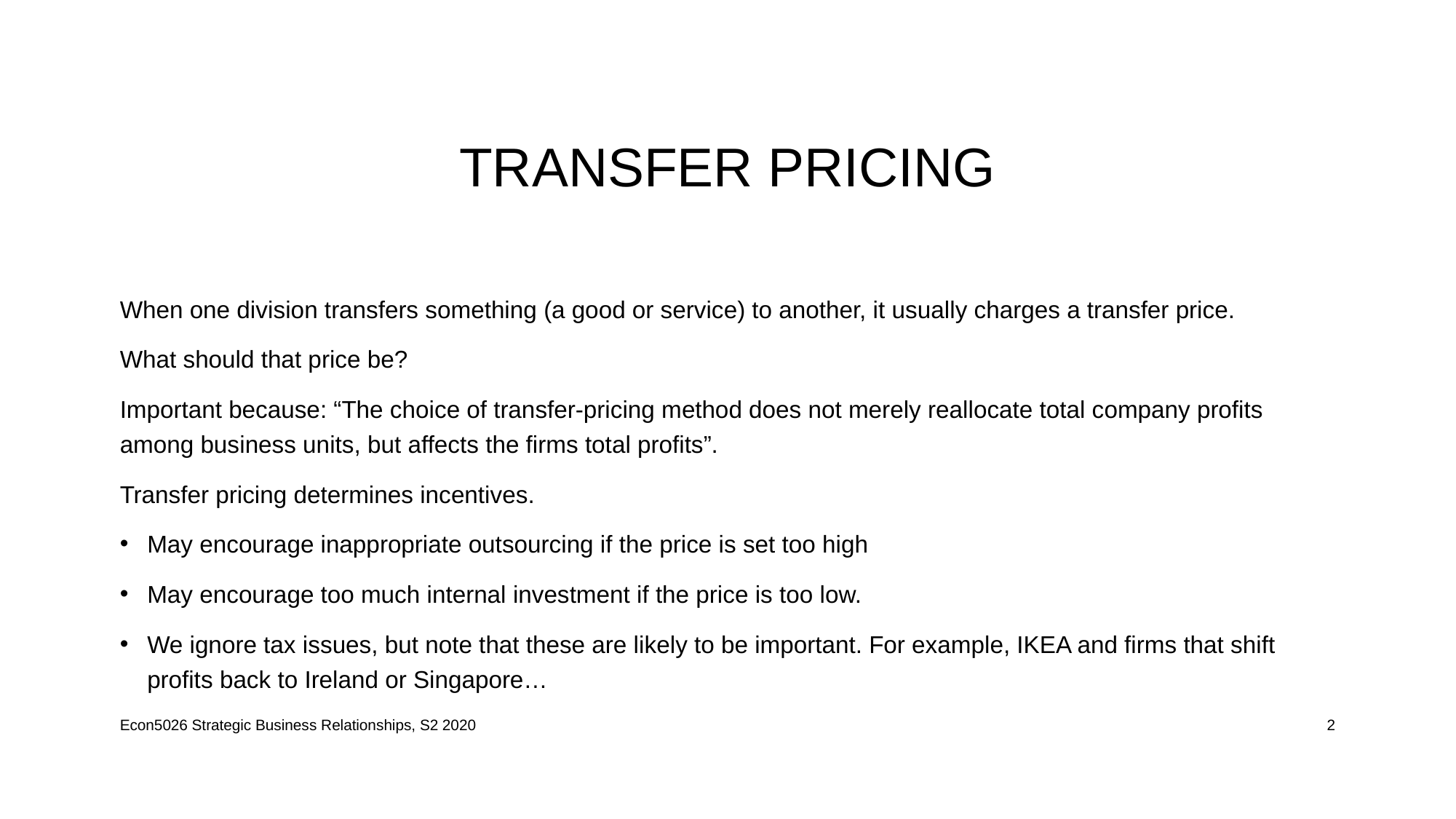

# Transfer Pricing
When one division transfers something (a good or service) to another, it usually charges a transfer price.
What should that price be?
Important because: “The choice of transfer-pricing method does not merely reallocate total company profits among business units, but affects the firms total profits”.
Transfer pricing determines incentives.
May encourage inappropriate outsourcing if the price is set too high
May encourage too much internal investment if the price is too low.
We ignore tax issues, but note that these are likely to be important. For example, IKEA and firms that shift profits back to Ireland or Singapore…

Econ5026 Strategic Business Relationships, S2 2020
2